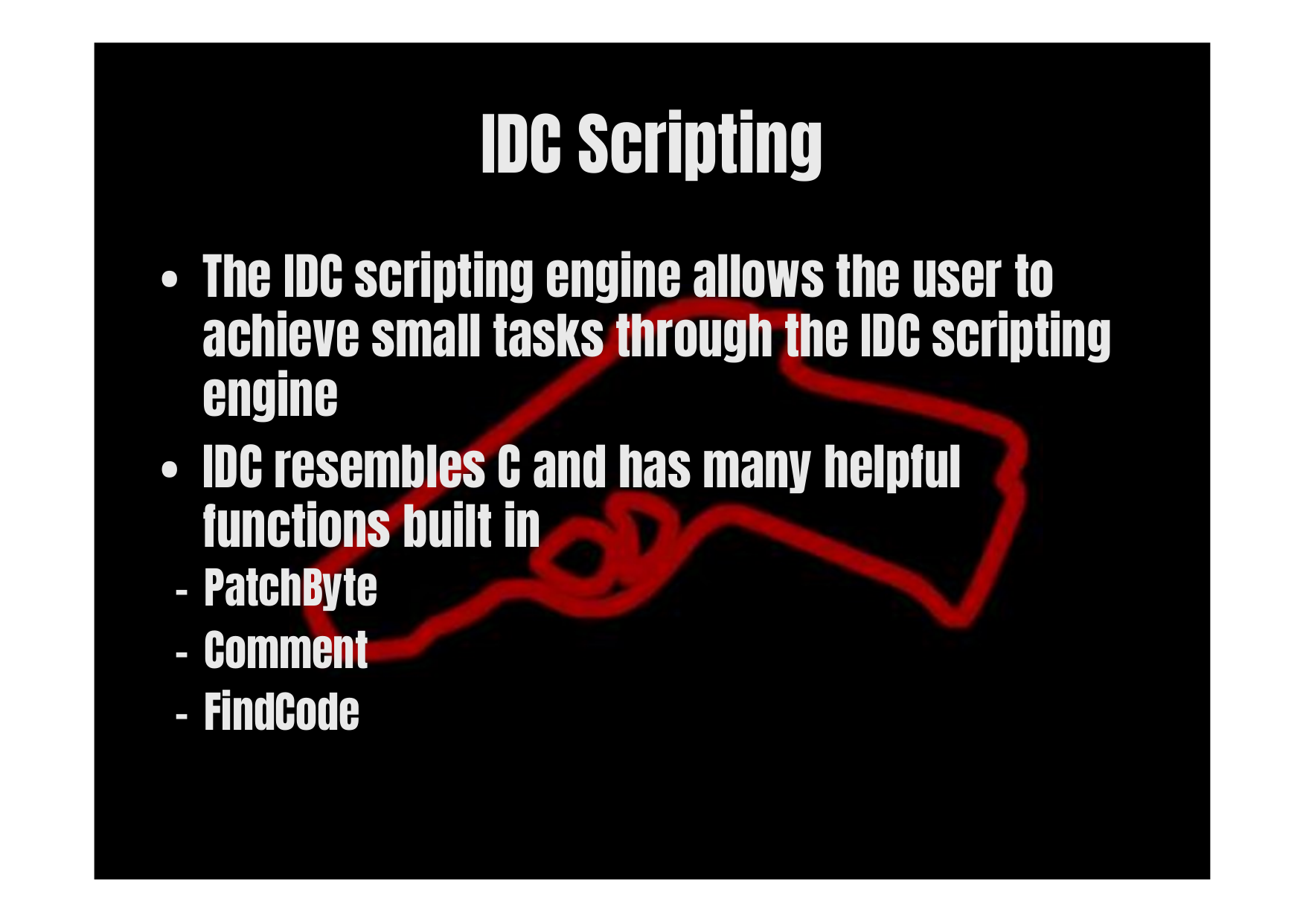

IDC Scripting
•	The IDC scripting engine allows the user to achieve small tasks through the IDC scripting engine
•	IDC resembles C and has many helpful functions built in
– PatchByte
– Comment
– FindCode